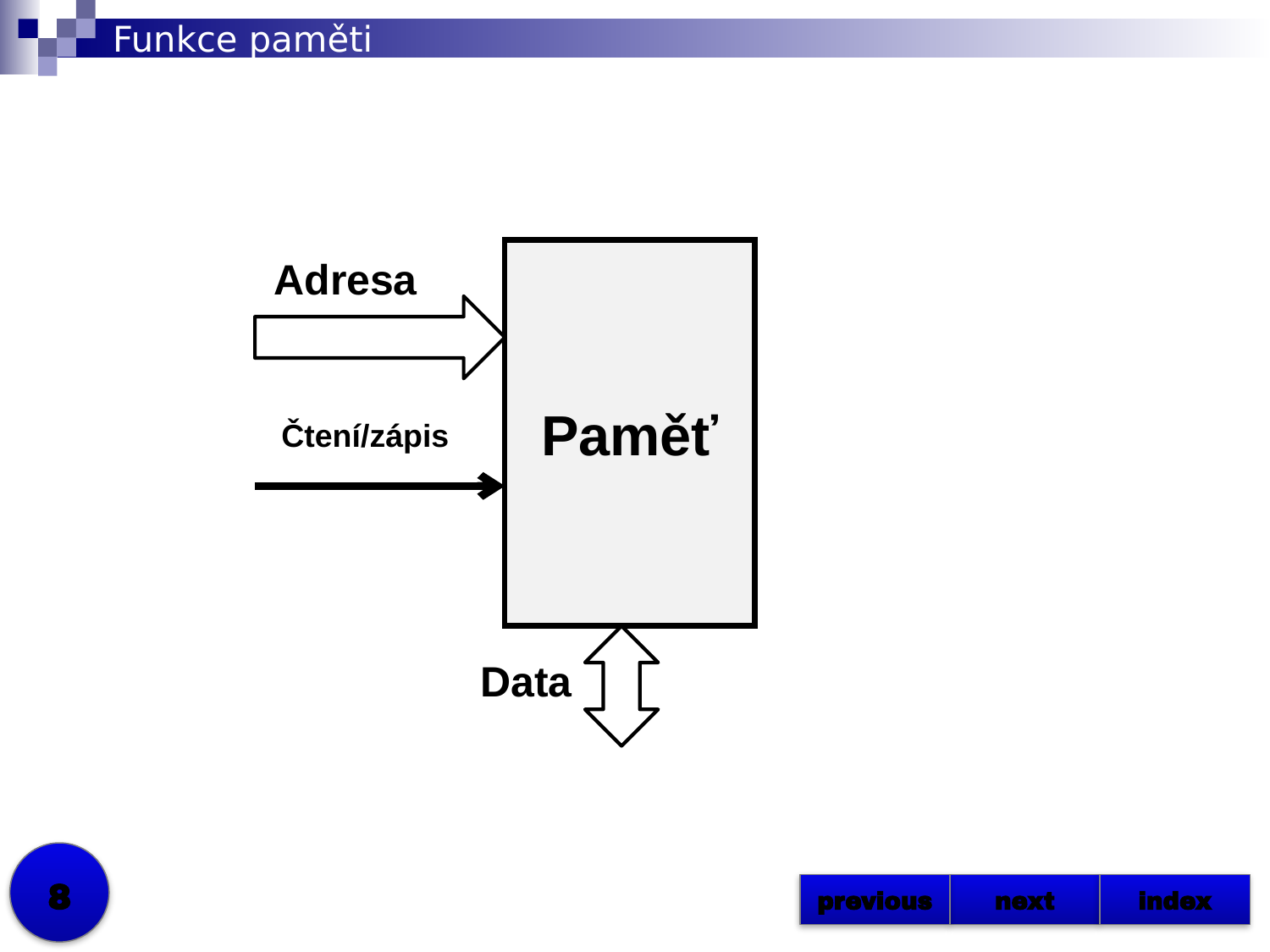

Funkce paměti
Paměť
Adresa

Čtení/zápis
Data

8
previous
next
index